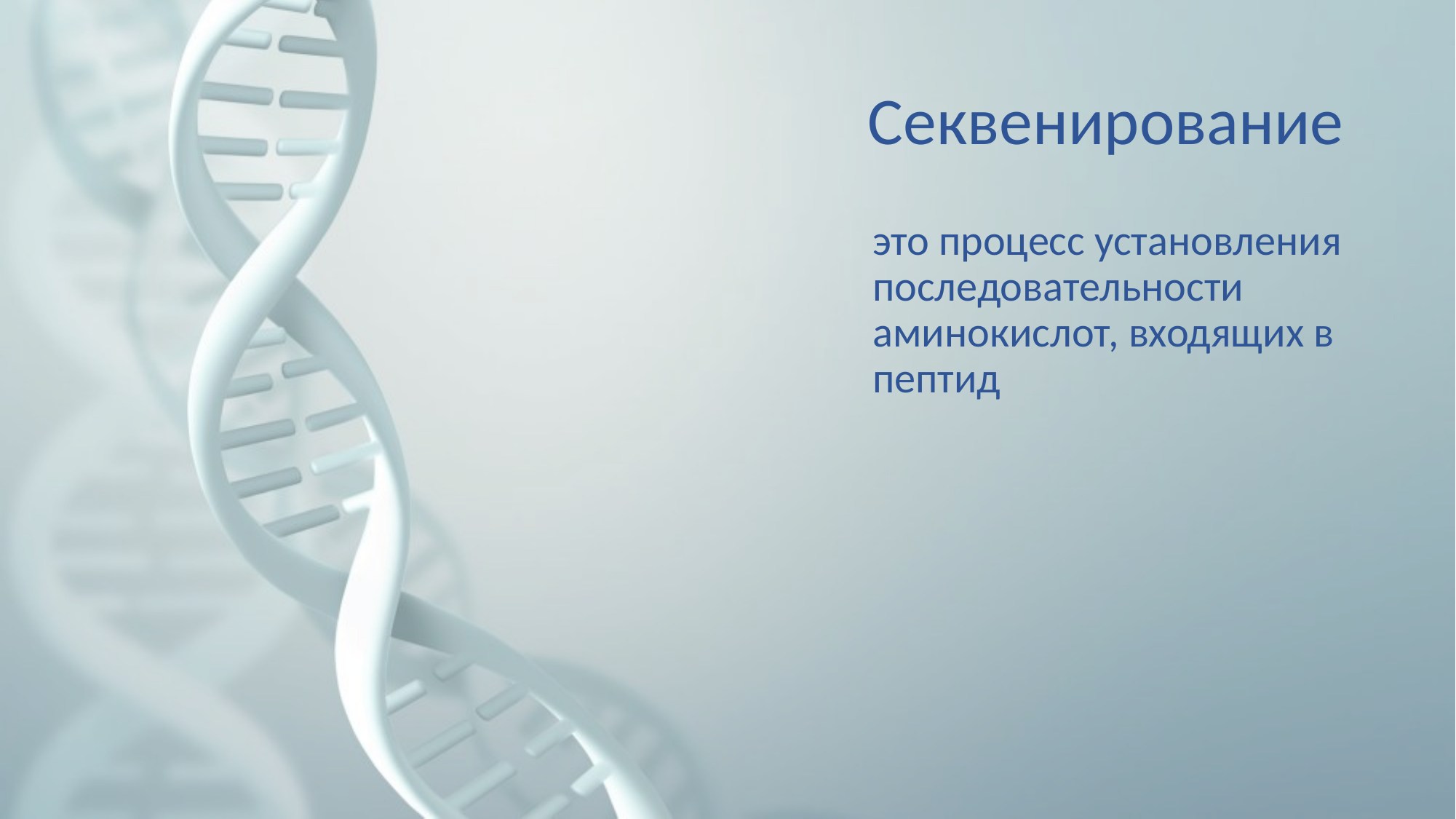

# Секвенирование
это процесс установления последовательности аминокислот, входящих в пептид